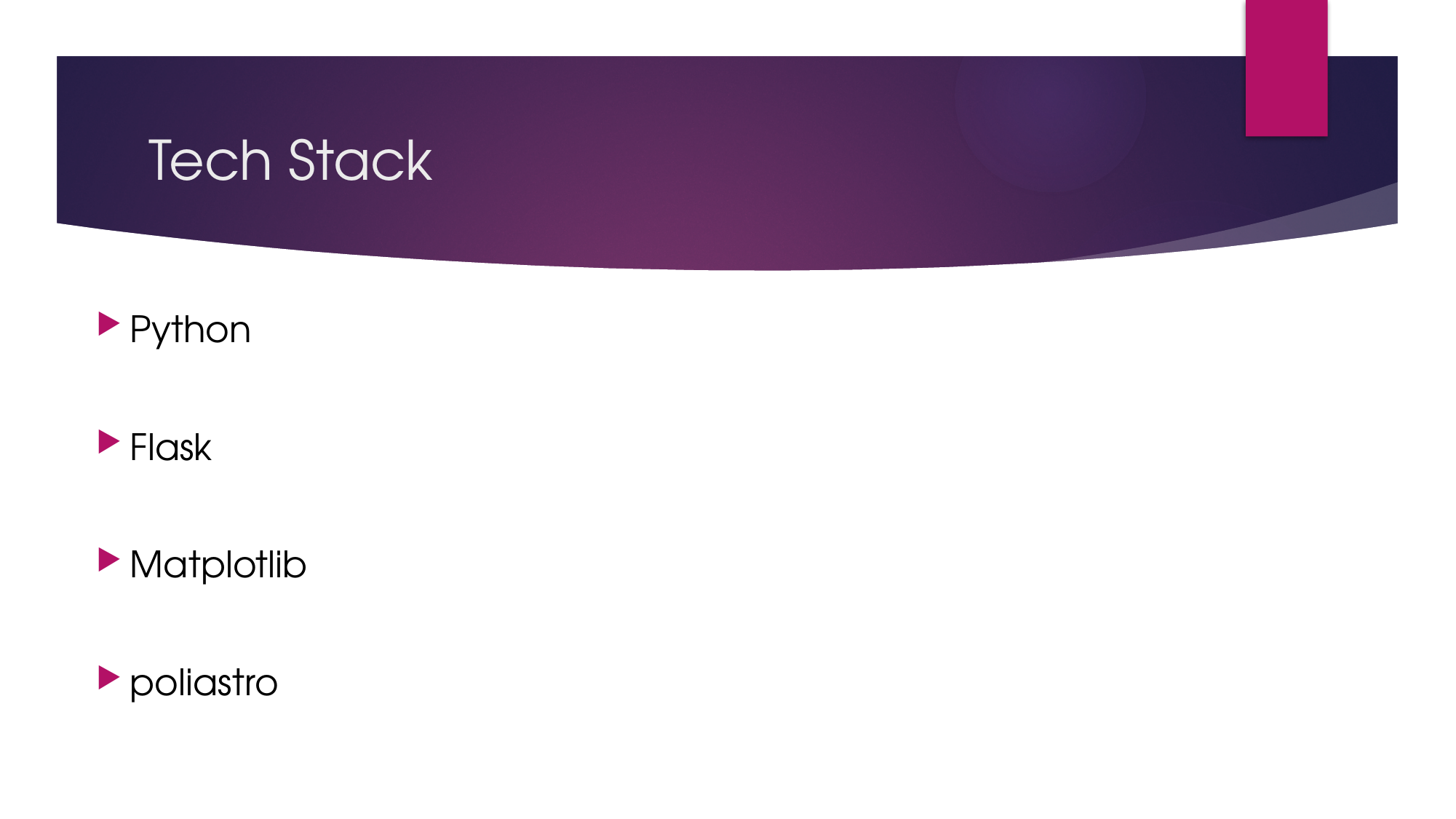

# Tech Stack
Python

Flask

Matplotlib

poliastro